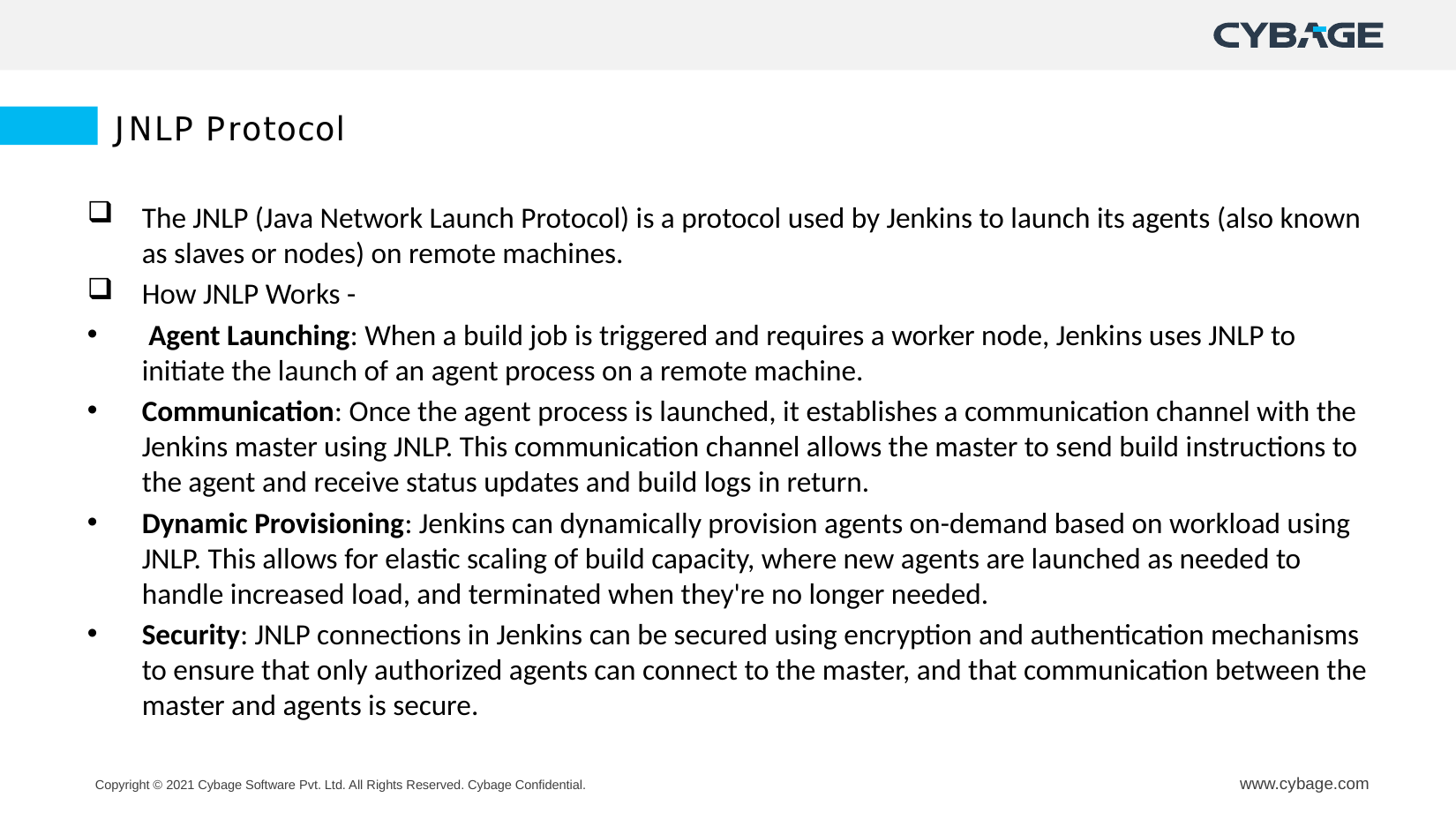

#
JNLP Protocol

Different ways to trigger the build
Build Periodically

The JNLP (Java Network Launch Protocol) is a protocol used by Jenkins to launch its agents (also known as slaves or nodes) on remote machines.
How JNLP Works -
 Agent Launching: When a build job is triggered and requires a worker node, Jenkins uses JNLP to initiate the launch of an agent process on a remote machine.
Communication: Once the agent process is launched, it establishes a communication channel with the Jenkins master using JNLP. This communication channel allows the master to send build instructions to the agent and receive status updates and build logs in return.
Dynamic Provisioning: Jenkins can dynamically provision agents on-demand based on workload using JNLP. This allows for elastic scaling of build capacity, where new agents are launched as needed to handle increased load, and terminated when they're no longer needed.
Security: JNLP connections in Jenkins can be secured using encryption and authentication mechanisms to ensure that only authorized agents can connect to the master, and that communication between the master and agents is secure.

Poll the SCM for changes – Poll the version controlled repository at the  specified intervals and start executing the build if any changes  committed to repository.